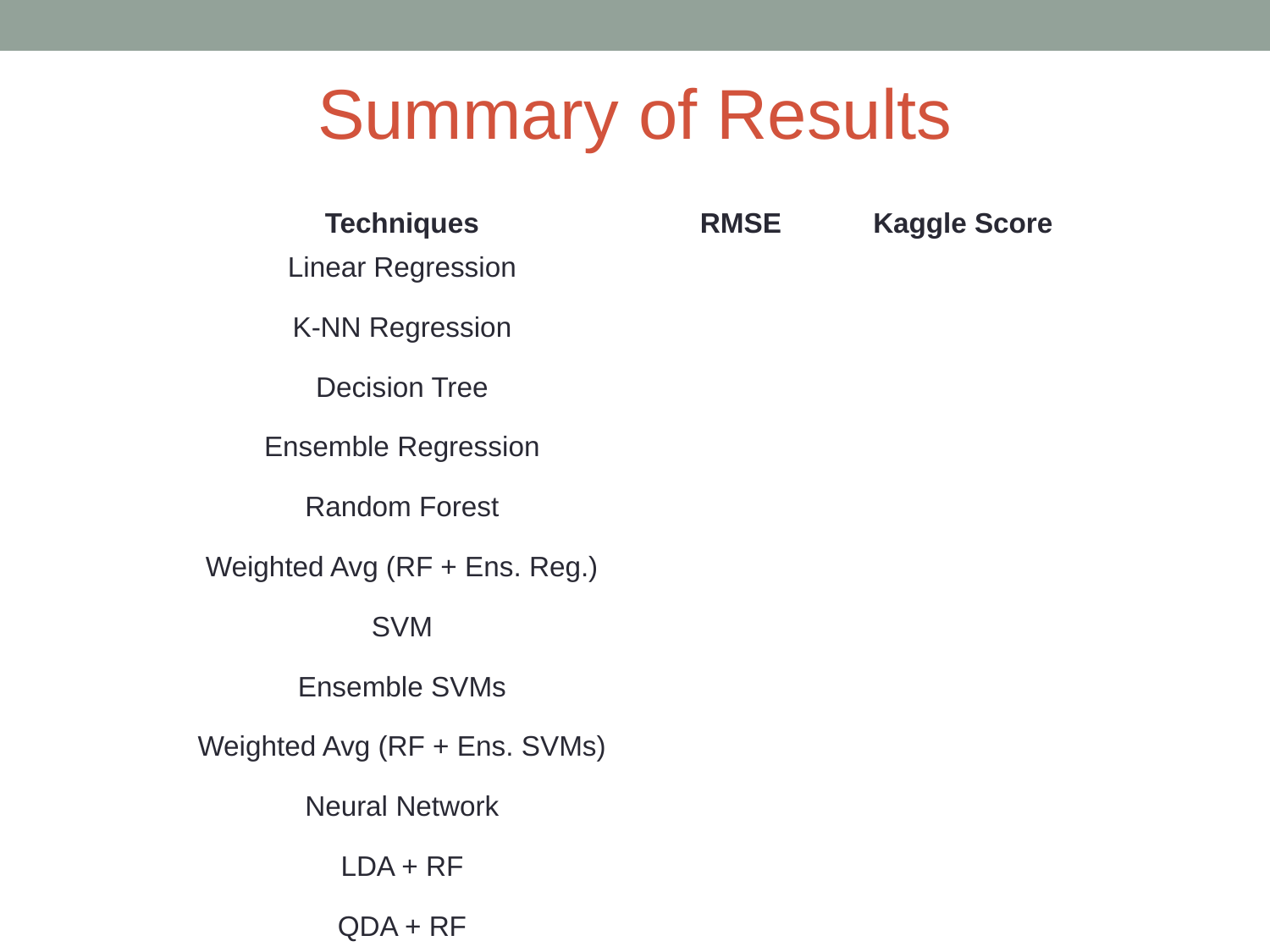

Summary of Results
| Techniques | RMSE | Kaggle Score |
| --- | --- | --- |
| Linear Regression |  |  |
| K-NN Regression |  |  |
| Decision Tree |  |  |
| Ensemble Regression |  |  |
| Random Forest |  |  |
| Weighted Avg (RF + Ens. Reg.) |  |  |
| SVM |  |  |
| Ensemble SVMs |  |  |
| Weighted Avg (RF + Ens. SVMs) |  |  |
| Neural Network |  |  |
| LDA + RF |  |  |
| QDA + RF |  |  |
| Bayes Rule + RF |  |  |
| ARIMA (Time Series Analysis) |  |  |